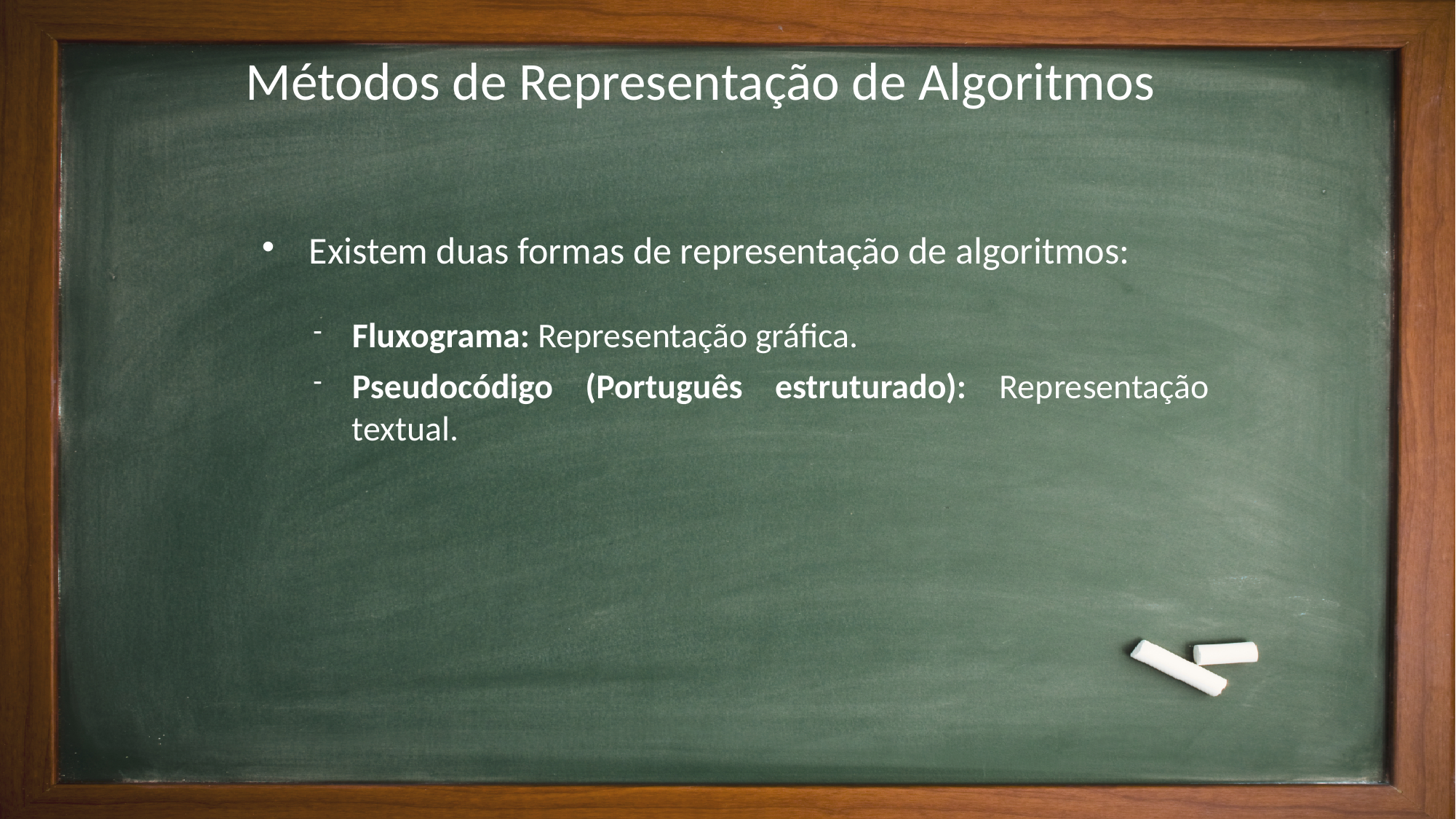

# Métodos de Representação de Algoritmos
 Existem duas formas de representação de algoritmos:

Fluxograma: Representação gráfica.
Pseudocódigo (Português estruturado): Representação textual.